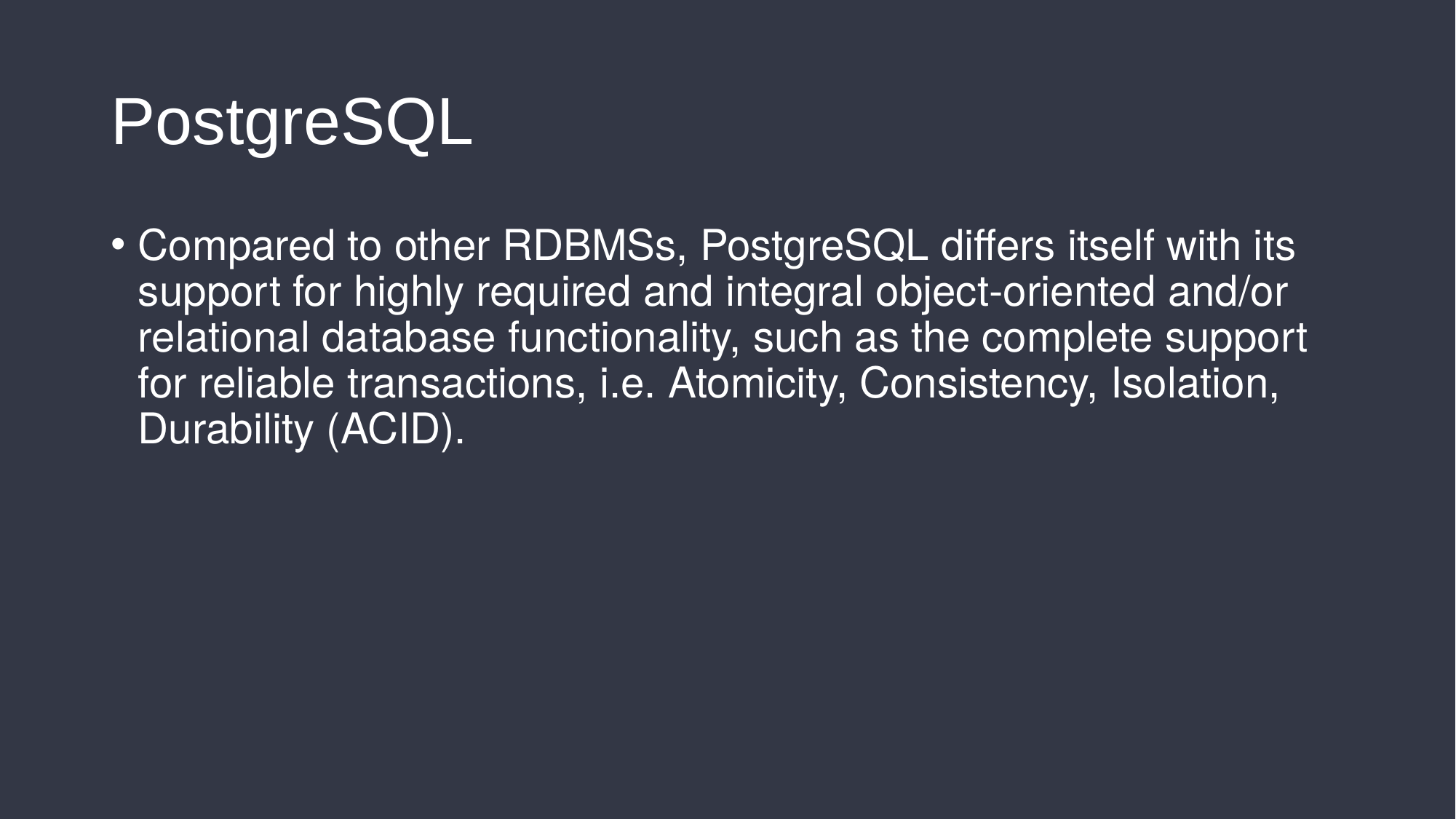

# PostgreSQL
Compared to other RDBMSs, PostgreSQL differs itself with its support for highly required and integral object-oriented and/or relational database functionality, such as the complete support for reliable transactions, i.e. Atomicity, Consistency, Isolation, Durability (ACID).